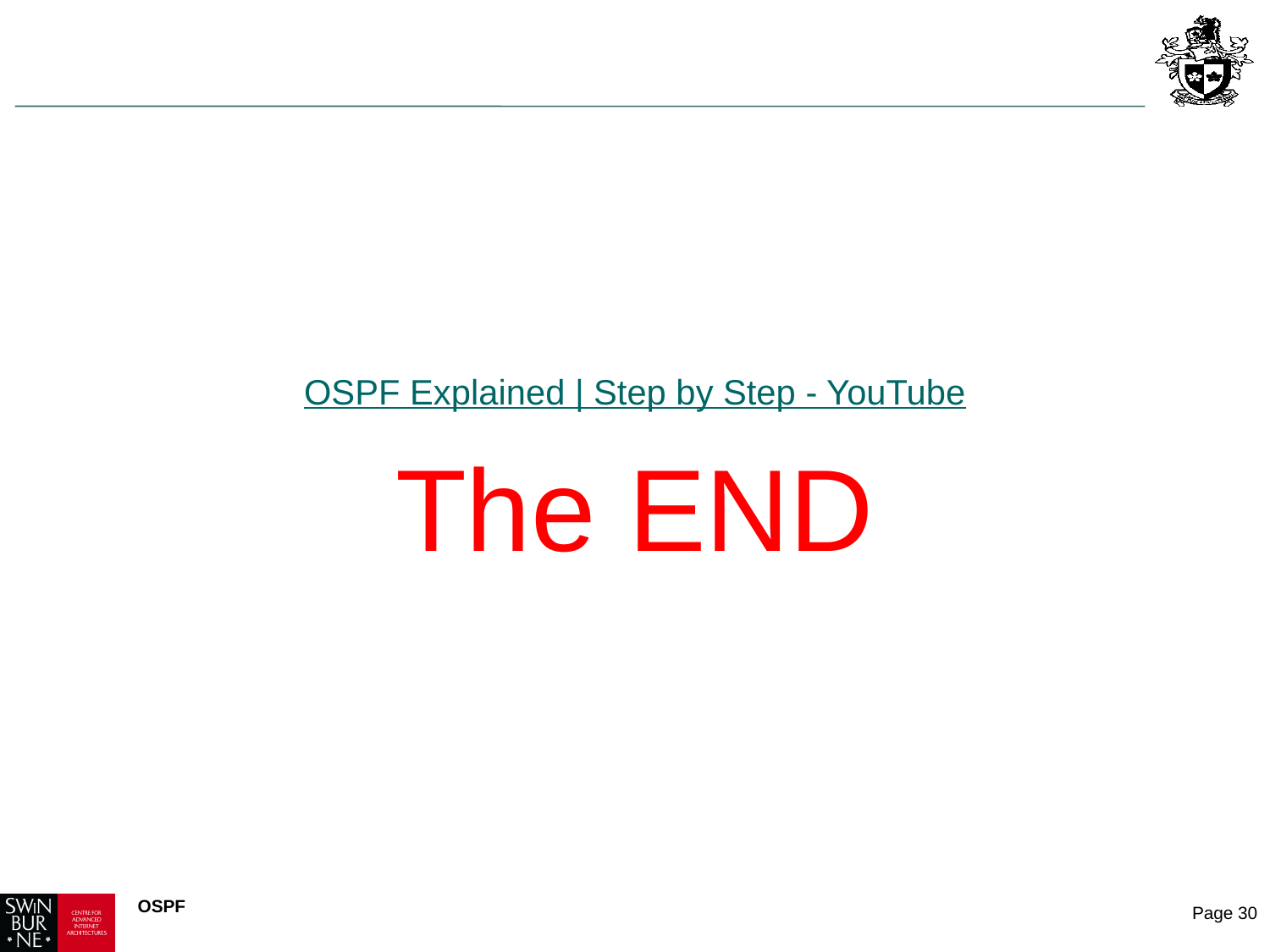

#

OSPF Explained | Step by Step - YouTube
The END
OSPF
Page 30